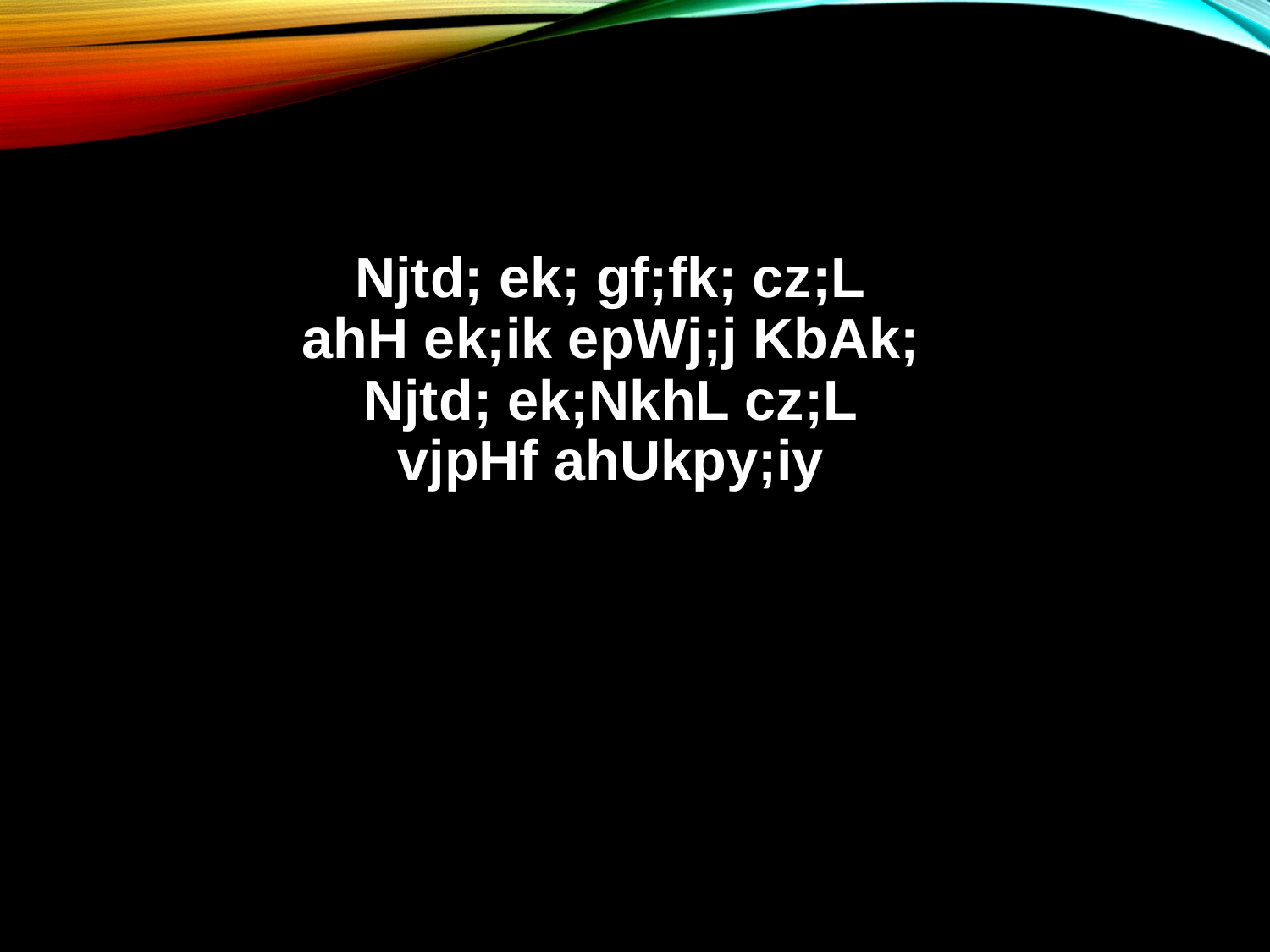

Njtd; ek; gf;fk; cz;L
ahH ek;ik epWj;j KbAk;
Njtd; ek;NkhL cz;L
vjpHf ahUkpy;iy